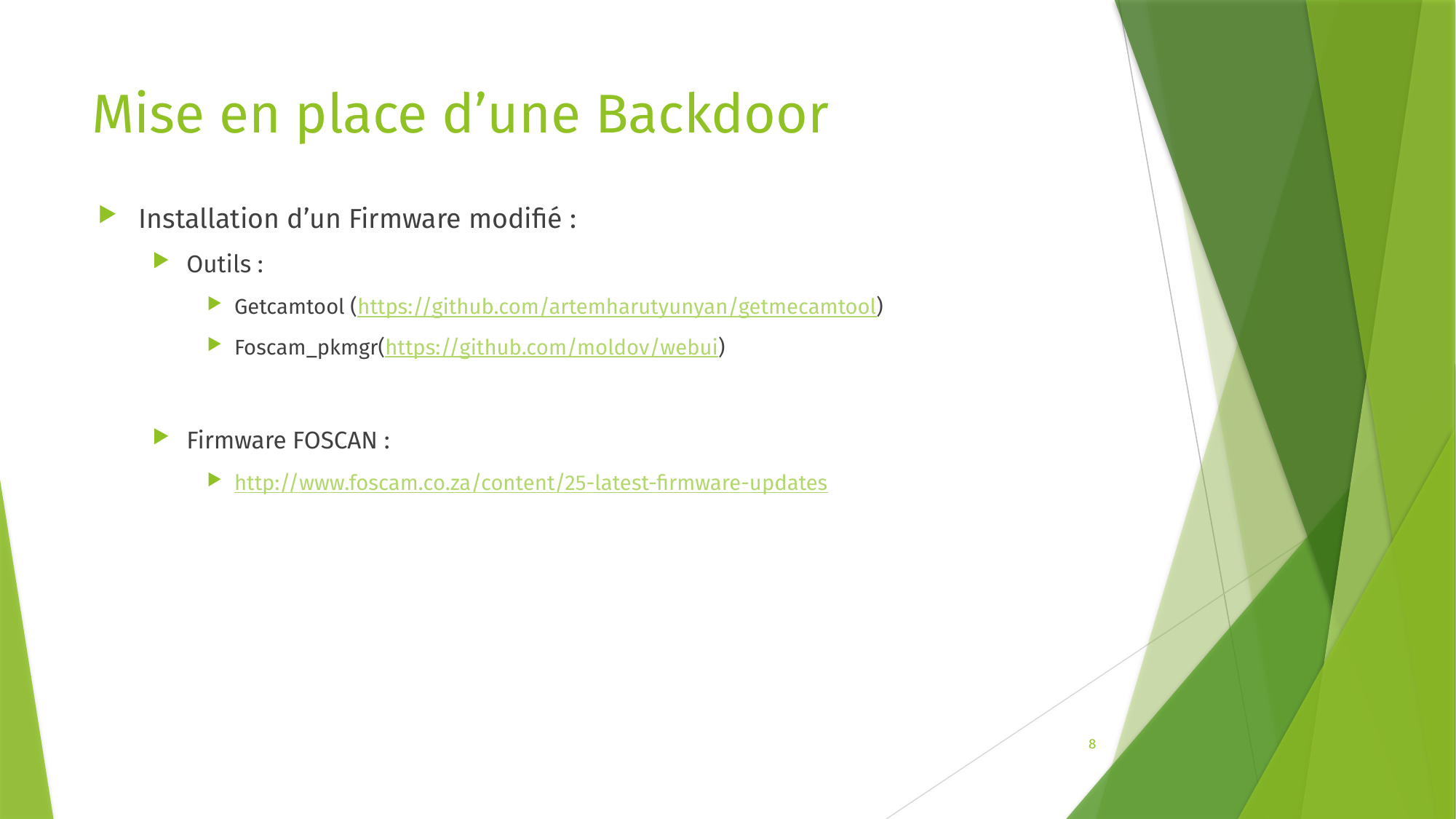

# Mise en place d’une Backdoor

Installation d’un Firmware modifié :
Outils :
Getcamtool (https://github.com/artemharutyunyan/getmecamtool)
Foscam_pkmgr(https://github.com/moldov/webui)

Firmware FOSCAN :
http://www.foscam.co.za/content/25-latest-firmware-updates

8